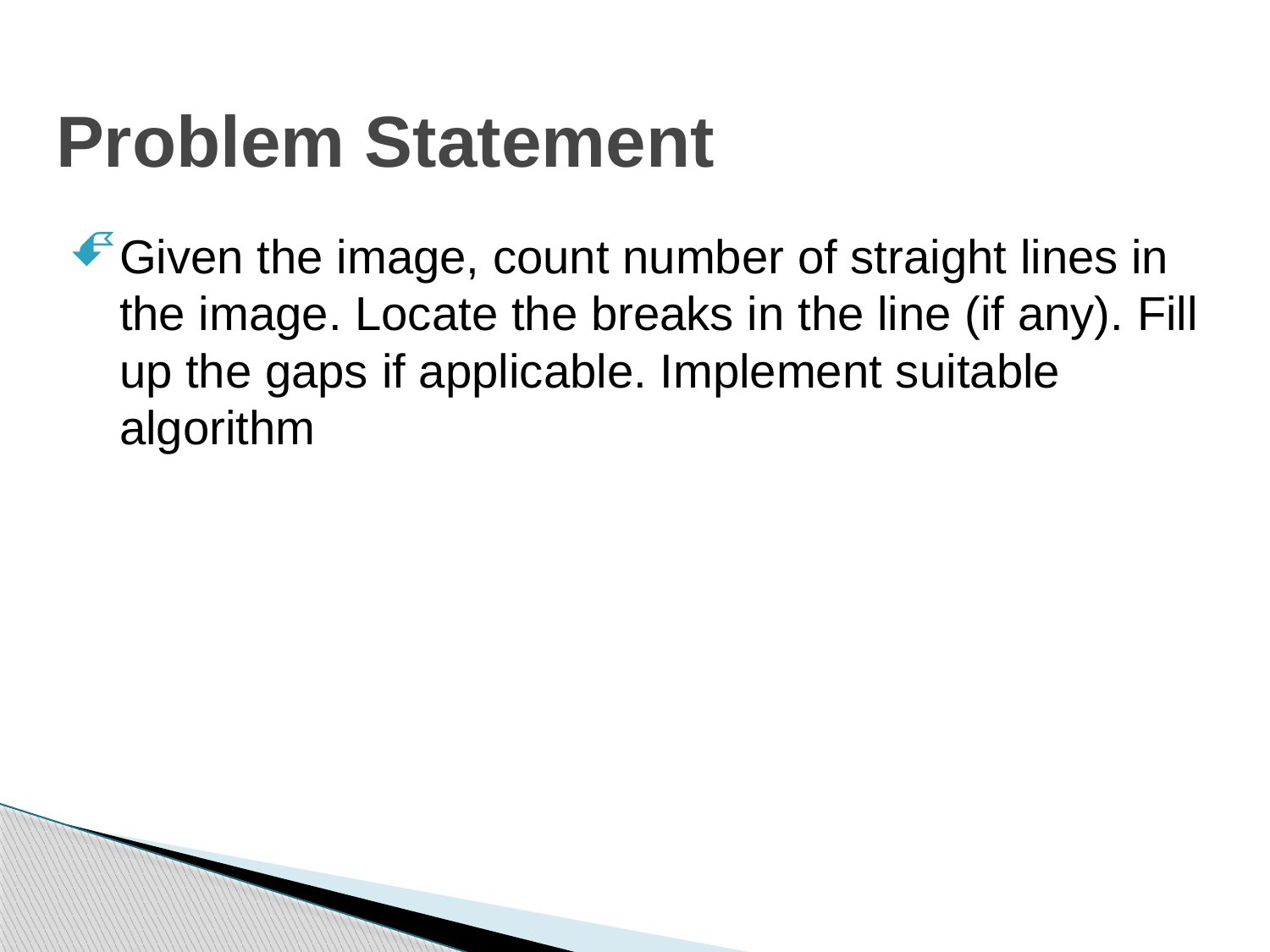

# Problem Statement
Given the image, count number of straight lines in the image. Locate the breaks in the line (if any). Fill up the gaps if applicable. Implement suitable algorithm